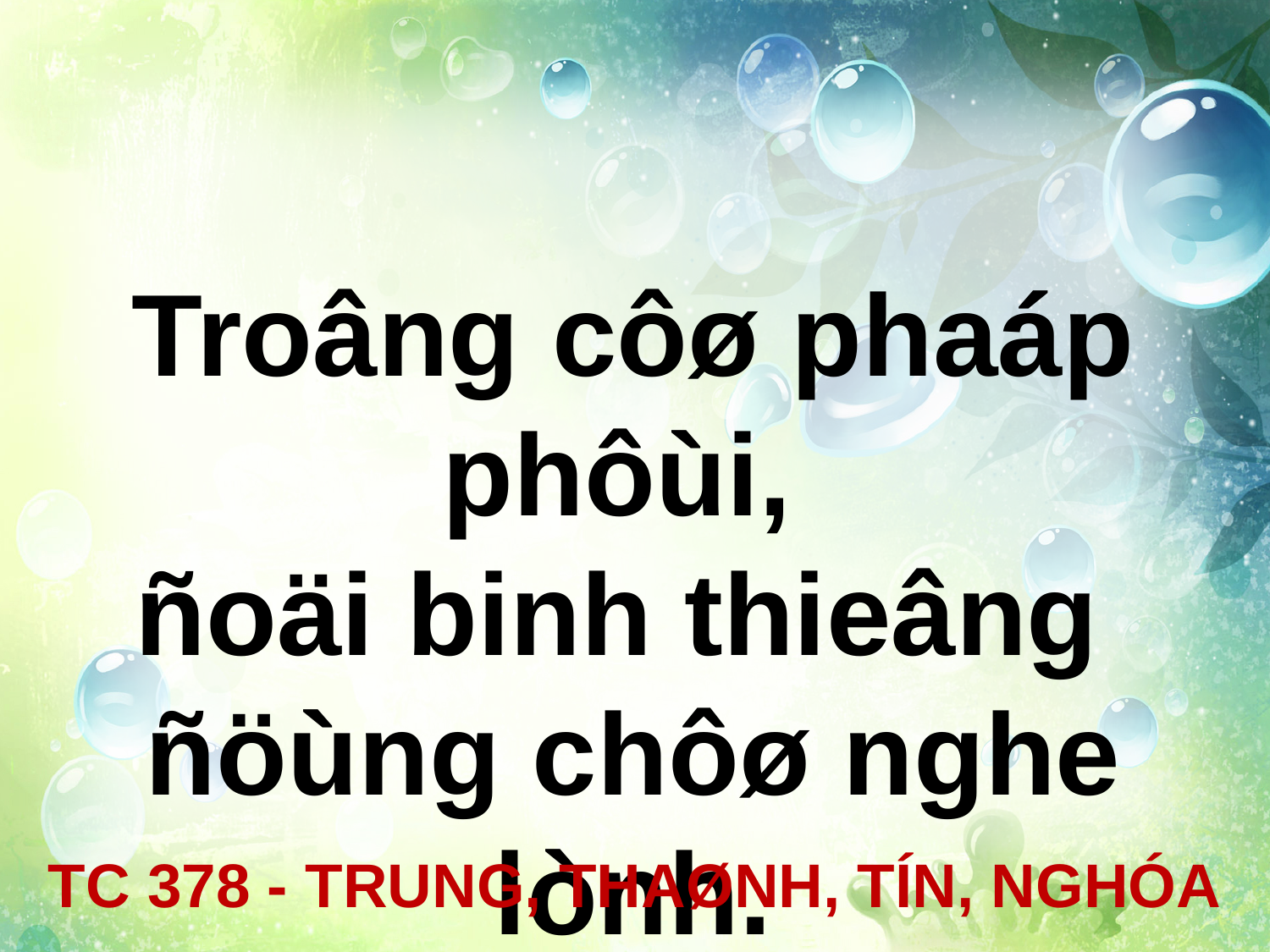

Troâng côø phaáp phôùi,
ñoäi binh thieâng
ñöùng chôø nghe lònh.
TC 378 - TRUNG, THAØNH, TÍN, NGHÓA